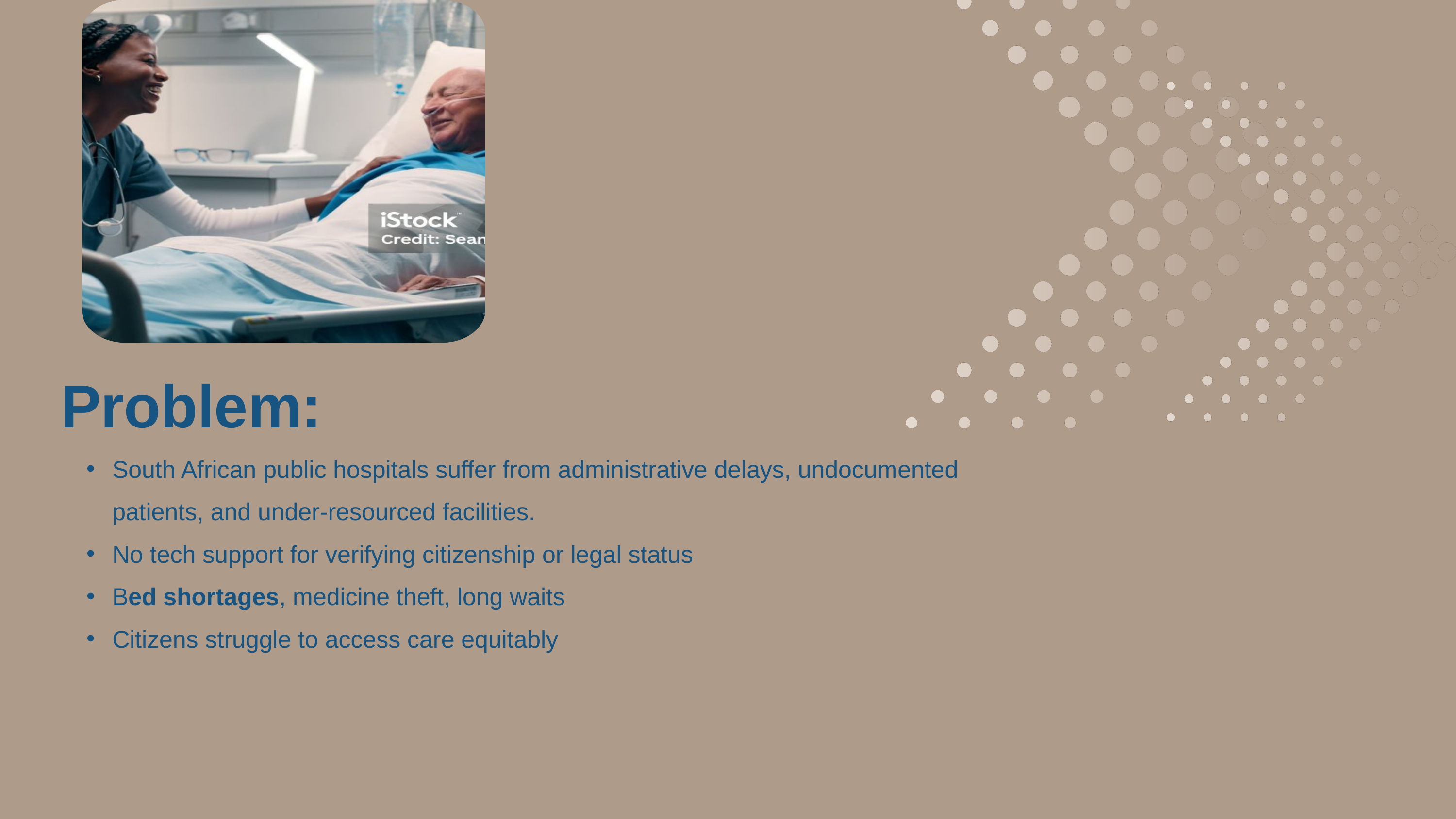

Problem:
South African public hospitals suffer from administrative delays, undocumented patients, and under-resourced facilities.
No tech support for verifying citizenship or legal status
Bed shortages, medicine theft, long waits
Citizens struggle to access care equitably